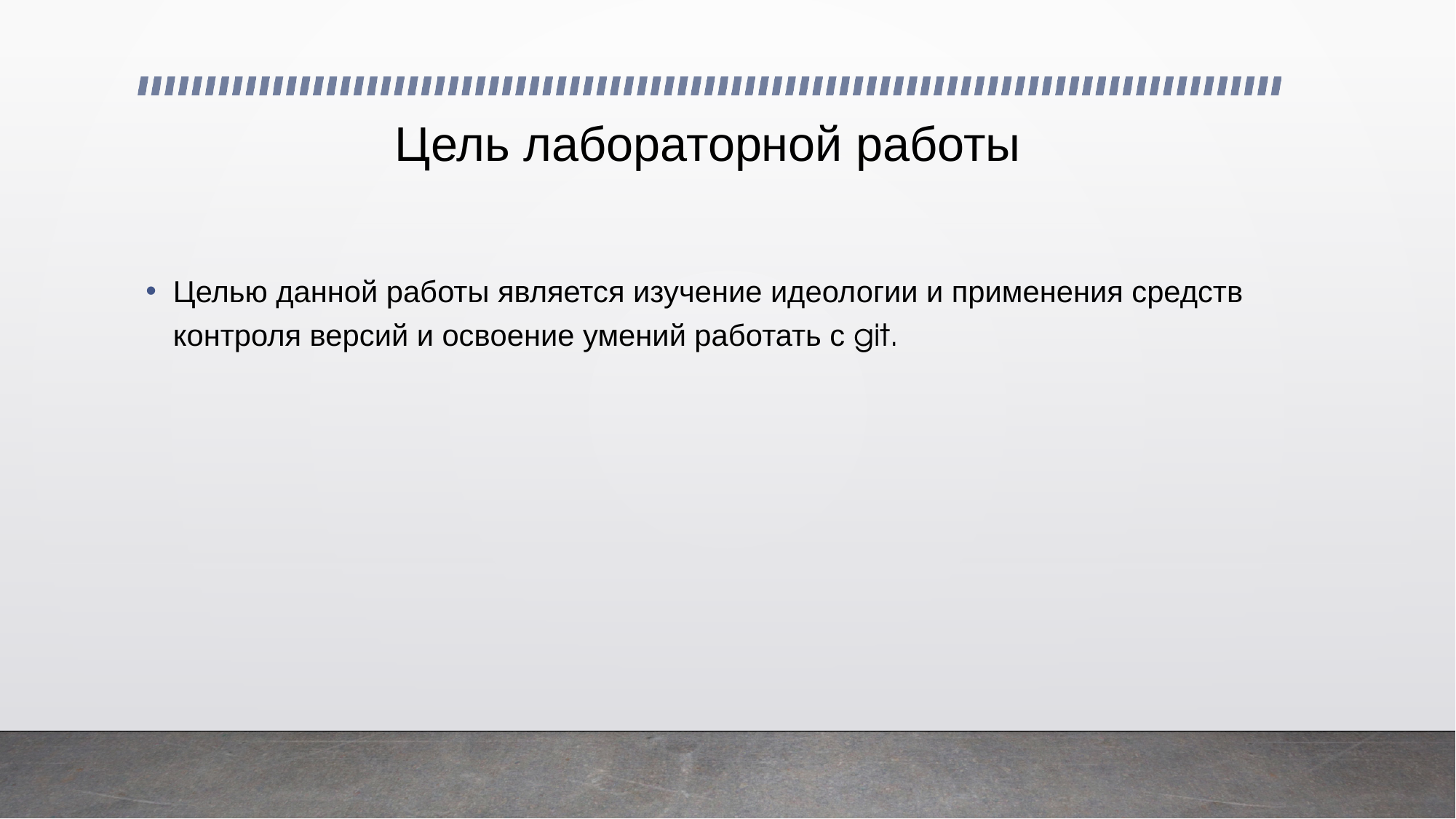

# Цель лабораторной работы
Целью данной работы является изучение идеологии и применения средств контроля версий и освоение умений работать с git.